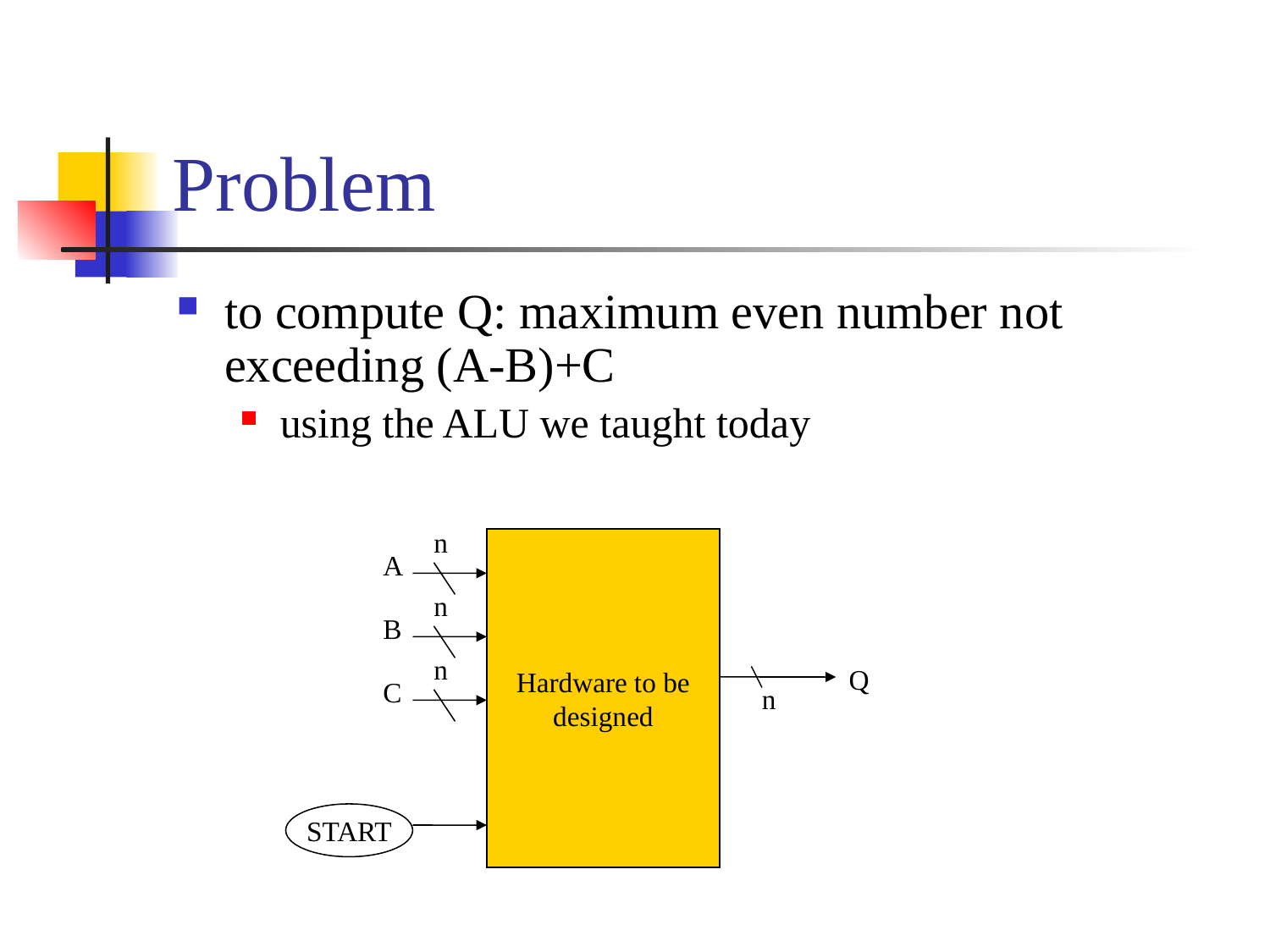

# Problem
to compute Q: maximum even number not exceeding (A-B)+C
using the ALU we taught today
n
A

Hardware to be
designed
n
B

n
C

Q

n

START